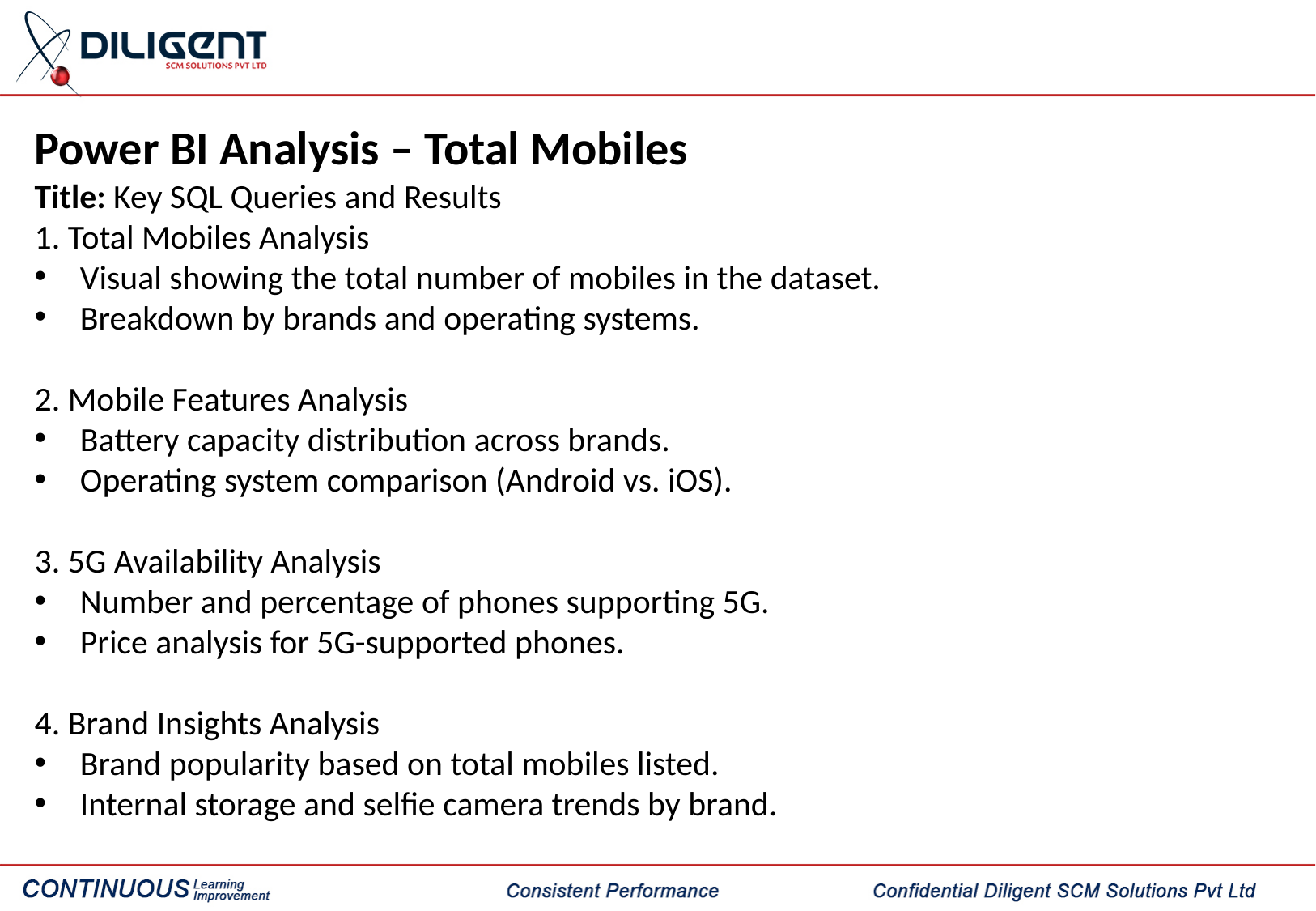

Power BI Analysis – Total Mobiles
Title: Key SQL Queries and Results
1. Total Mobiles Analysis
Visual showing the total number of mobiles in the dataset.
Breakdown by brands and operating systems.

2. Mobile Features Analysis
Battery capacity distribution across brands.
Operating system comparison (Android vs. iOS).

3. 5G Availability Analysis
Number and percentage of phones supporting 5G.
Price analysis for 5G-supported phones.

4. Brand Insights Analysis
Brand popularity based on total mobiles listed.
Internal storage and selfie camera trends by brand.
4